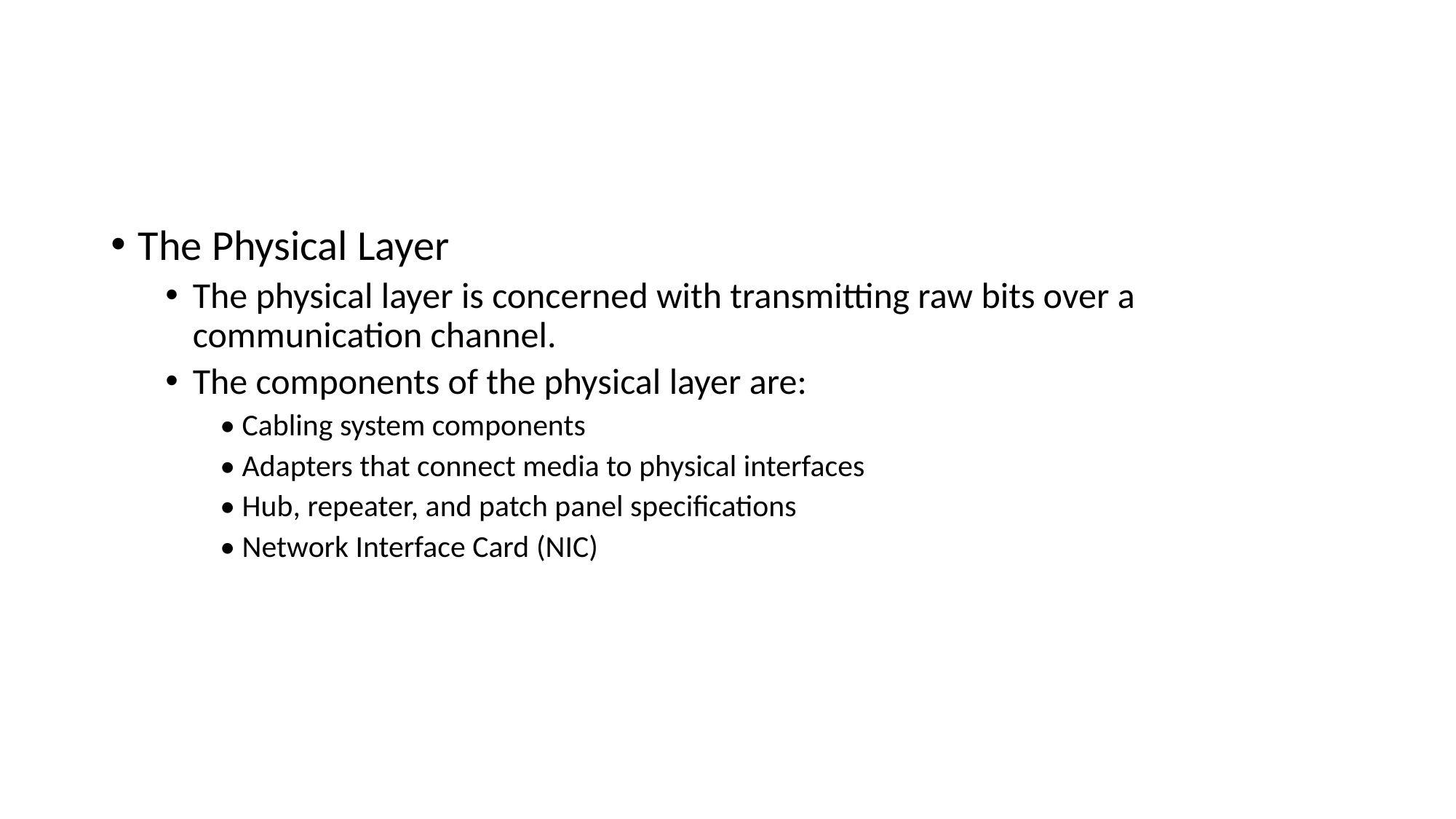

The Physical Layer
The physical layer is concerned with transmitting raw bits over a communication channel.
The components of the physical layer are:
• Cabling system components
• Adapters that connect media to physical interfaces
• Hub, repeater, and patch panel specifications
• Network Interface Card (NIC)